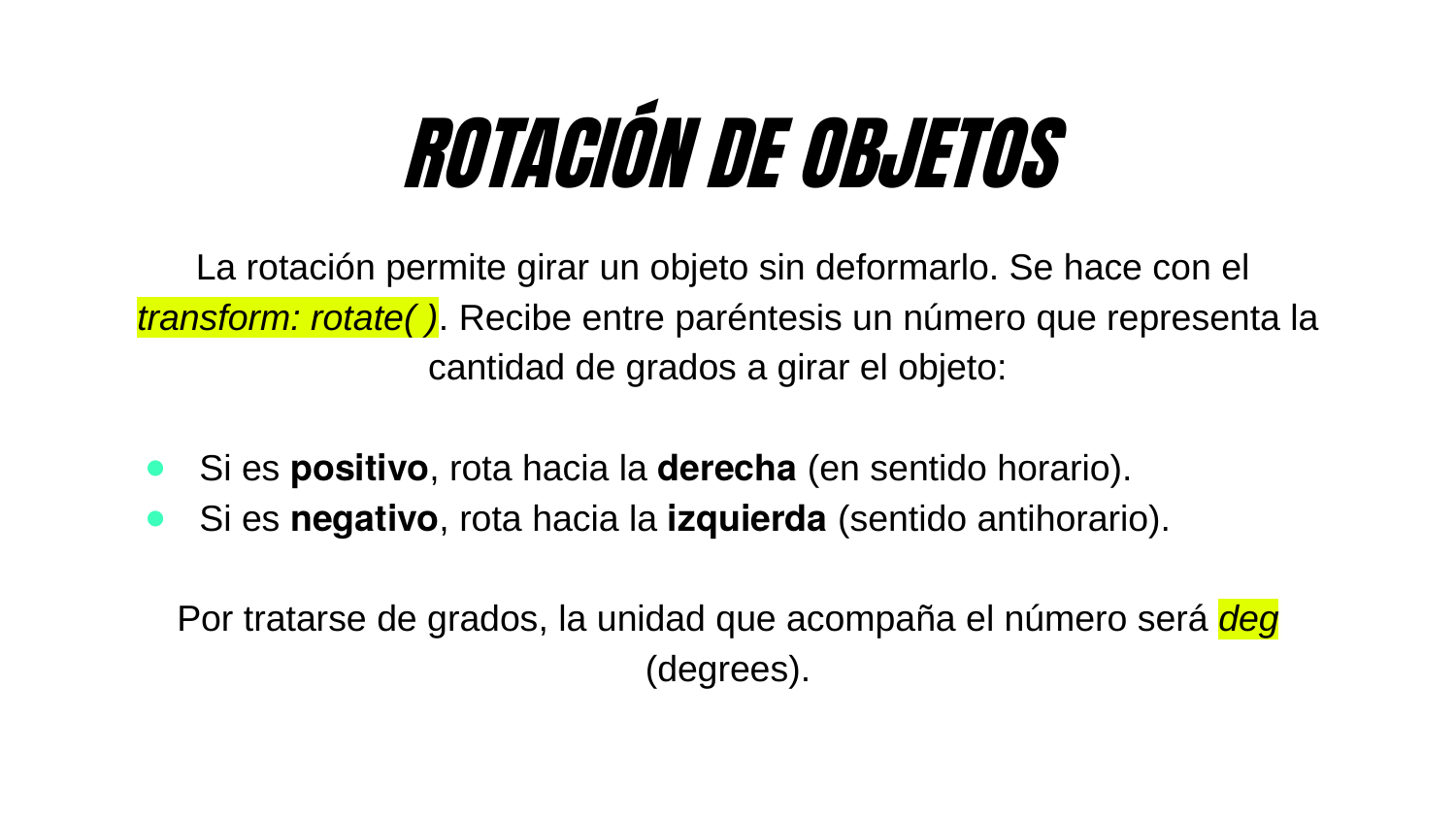

ROTACIÓN DE OBJETOS
La rotación permite girar un objeto sin deformarlo. Se hace con el
transform: rotate( ). Recibe entre paréntesis un número que representa la cantidad de grados a girar el objeto:

Si es positivo, rota hacia la derecha (en sentido horario).
Si es negativo, rota hacia la izquierda (sentido antihorario).

Por tratarse de grados, la unidad que acompaña el número será deg (degrees).